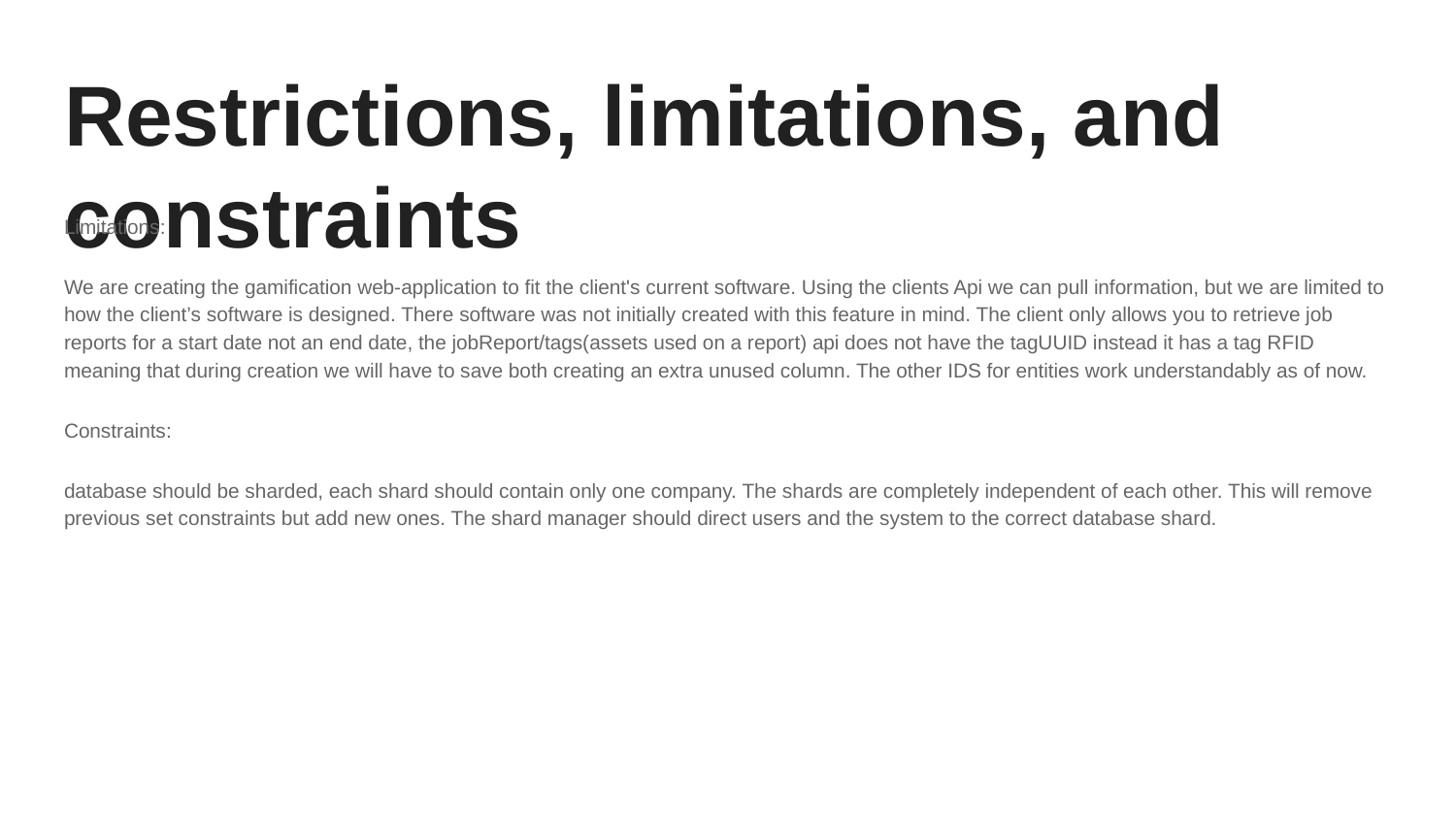

# Restrictions, limitations, and constraints
Limitations:
We are creating the gamification web-application to fit the client's current software. Using the clients Api we can pull information, but we are limited to how the client’s software is designed. There software was not initially created with this feature in mind. The client only allows you to retrieve job reports for a start date not an end date, the jobReport/tags(assets used on a report) api does not have the tagUUID instead it has a tag RFID meaning that during creation we will have to save both creating an extra unused column. The other IDS for entities work understandably as of now.
Constraints:
database should be sharded, each shard should contain only one company. The shards are completely independent of each other. This will remove previous set constraints but add new ones. The shard manager should direct users and the system to the correct database shard.